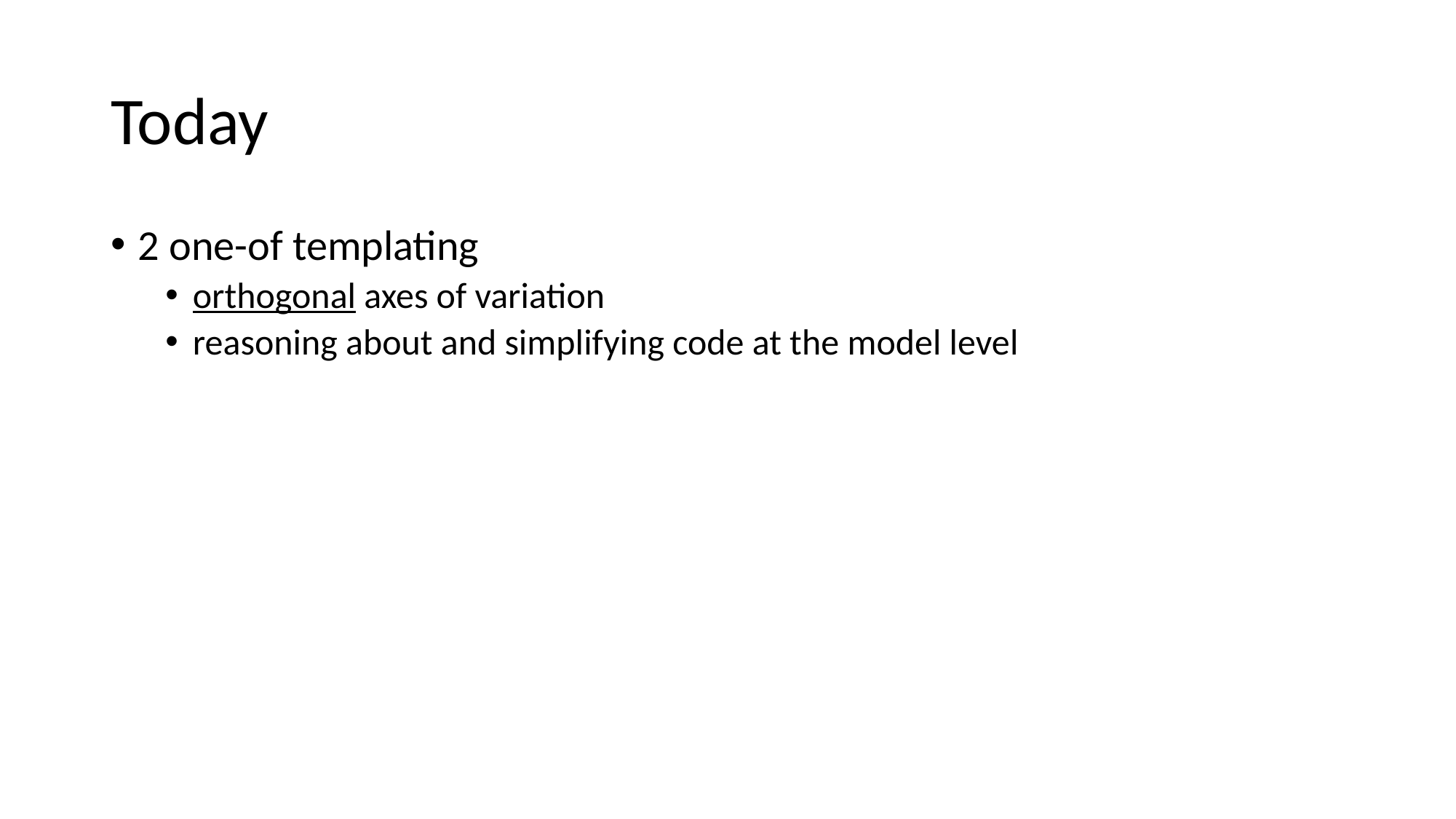

# Today
2 one-of templating
orthogonal axes of variation
reasoning about and simplifying code at the model level